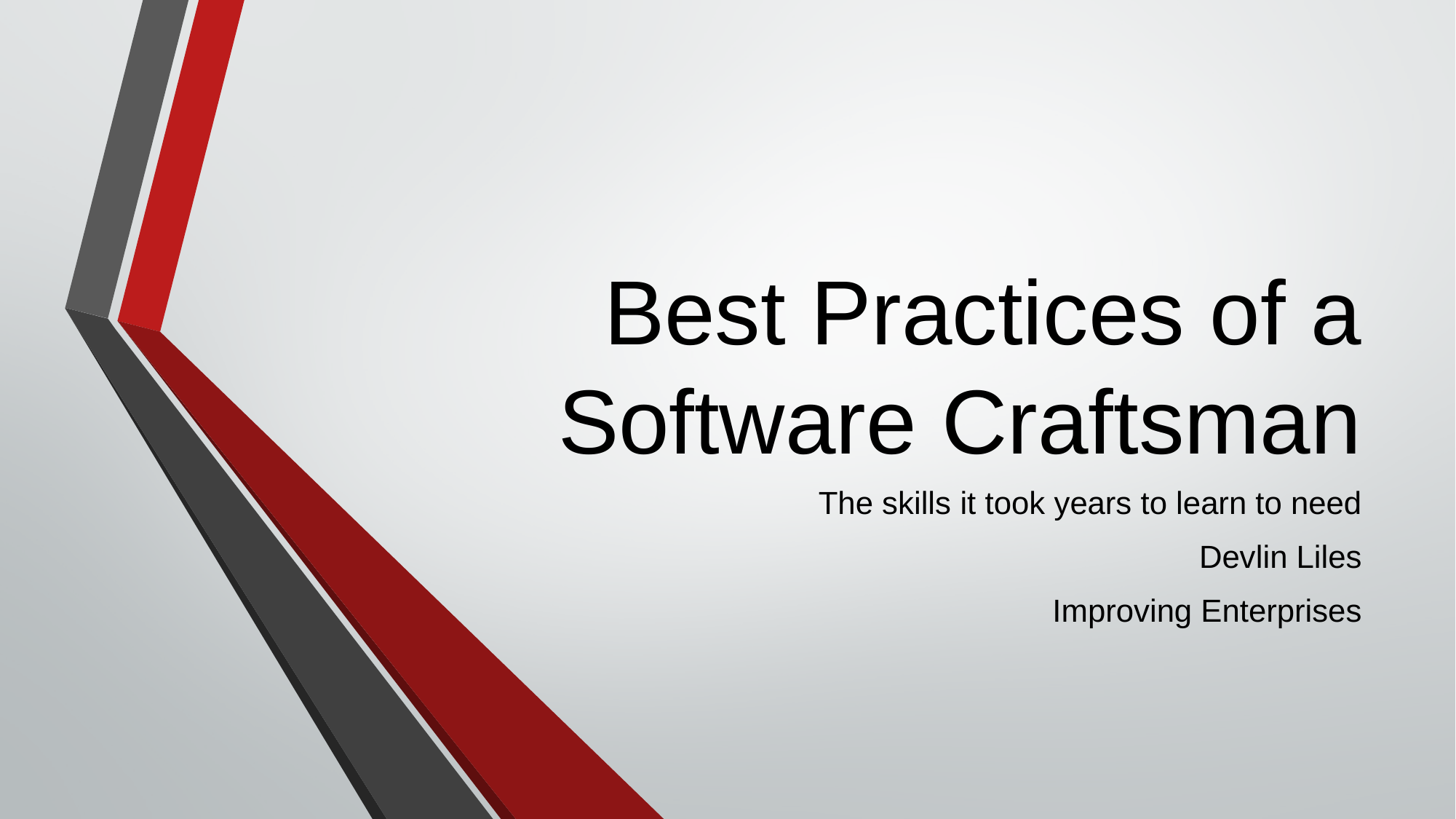

# Best Practices of a Software Craftsman
The skills it took years to learn to need
Devlin Liles
Improving Enterprises